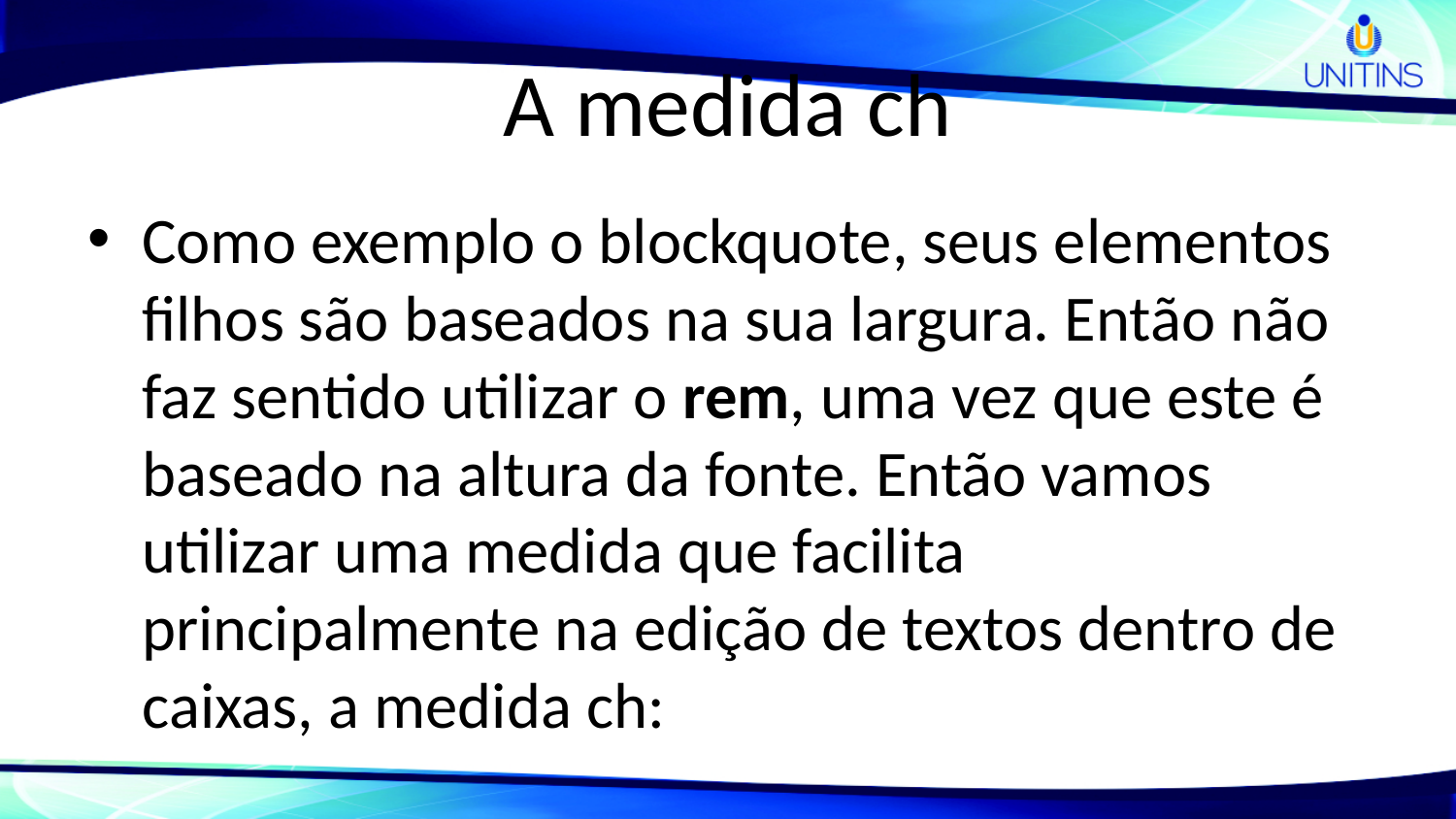

# A medida ch
Como exemplo o blockquote, seus elementos filhos são baseados na sua largura. Então não faz sentido utilizar o rem, uma vez que este é baseado na altura da fonte. Então vamos utilizar uma medida que facilita principalmente na edição de textos dentro de caixas, a medida ch: